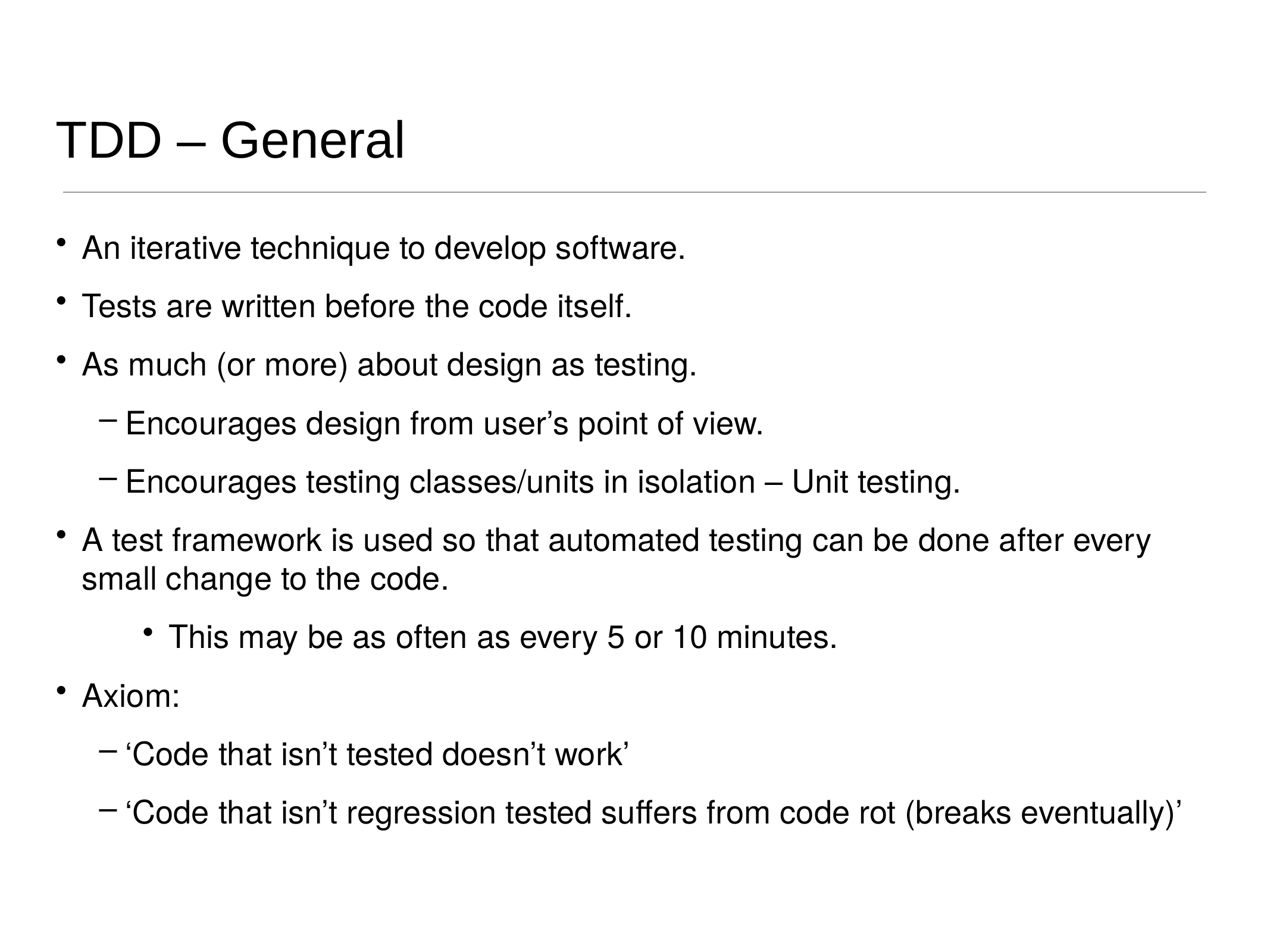

# TDD – General
An iterative technique to develop software.
Tests are written before the code itself.
As much (or more) about design as testing.
Encourages design from user’s point of view.
Encourages testing classes/units in isolation – Unit testing.
A test framework is used so that automated testing can be done after every small change to the code.
This may be as often as every 5 or 10 minutes.
Axiom:
‘Code that isn’t tested doesn’t work’
‘Code that isn’t regression tested suffers from code rot (breaks eventually)’